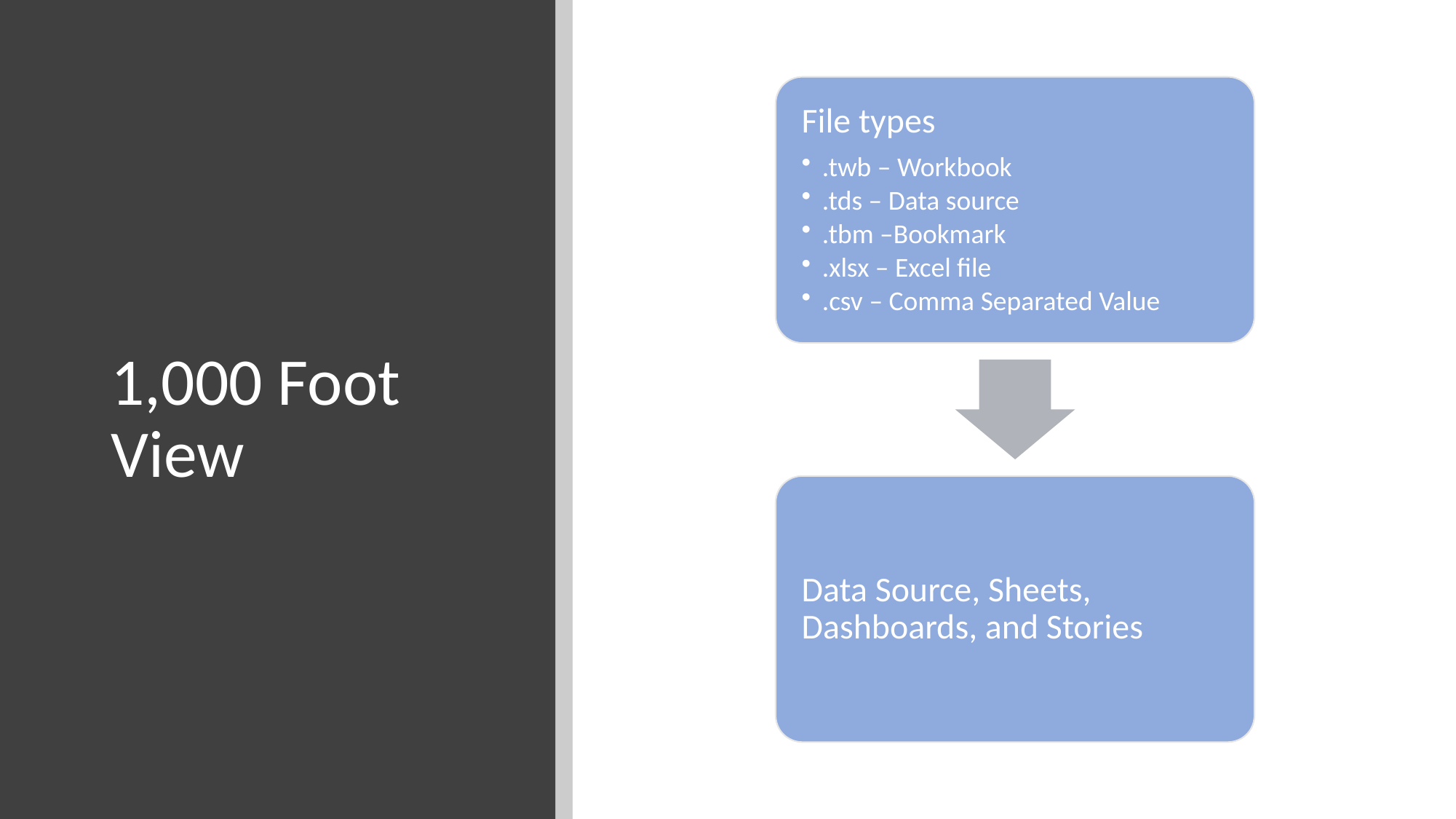

File types
.twb – Workbook
.tds – Data source
.tbm –Bookmark
.xlsx – Excel file
.csv – Comma Separated Value

Data Source, Sheets, Dashboards, and Stories
# 1,000 Foot View